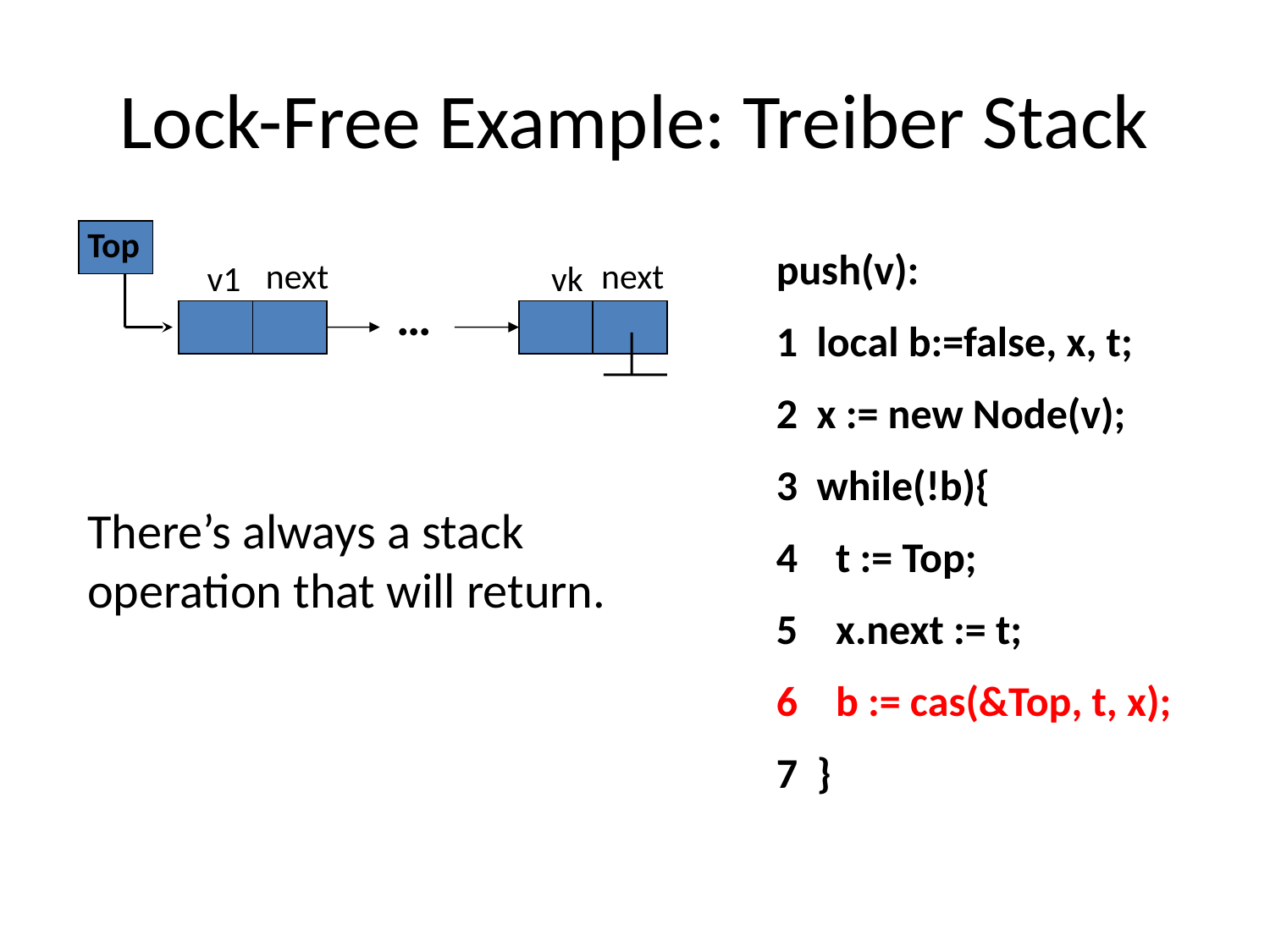

# Lock-Free Example: Treiber Stack
Top

next
next
v1
vk

…

push(v):
1  local b:=false, x, t;
2  x := new Node(v);
3  while(!b){
4    t := Top;
5    x.next := t;
6    b := cas(&Top, t, x);
7  }
There’s always a stack operation that will return.